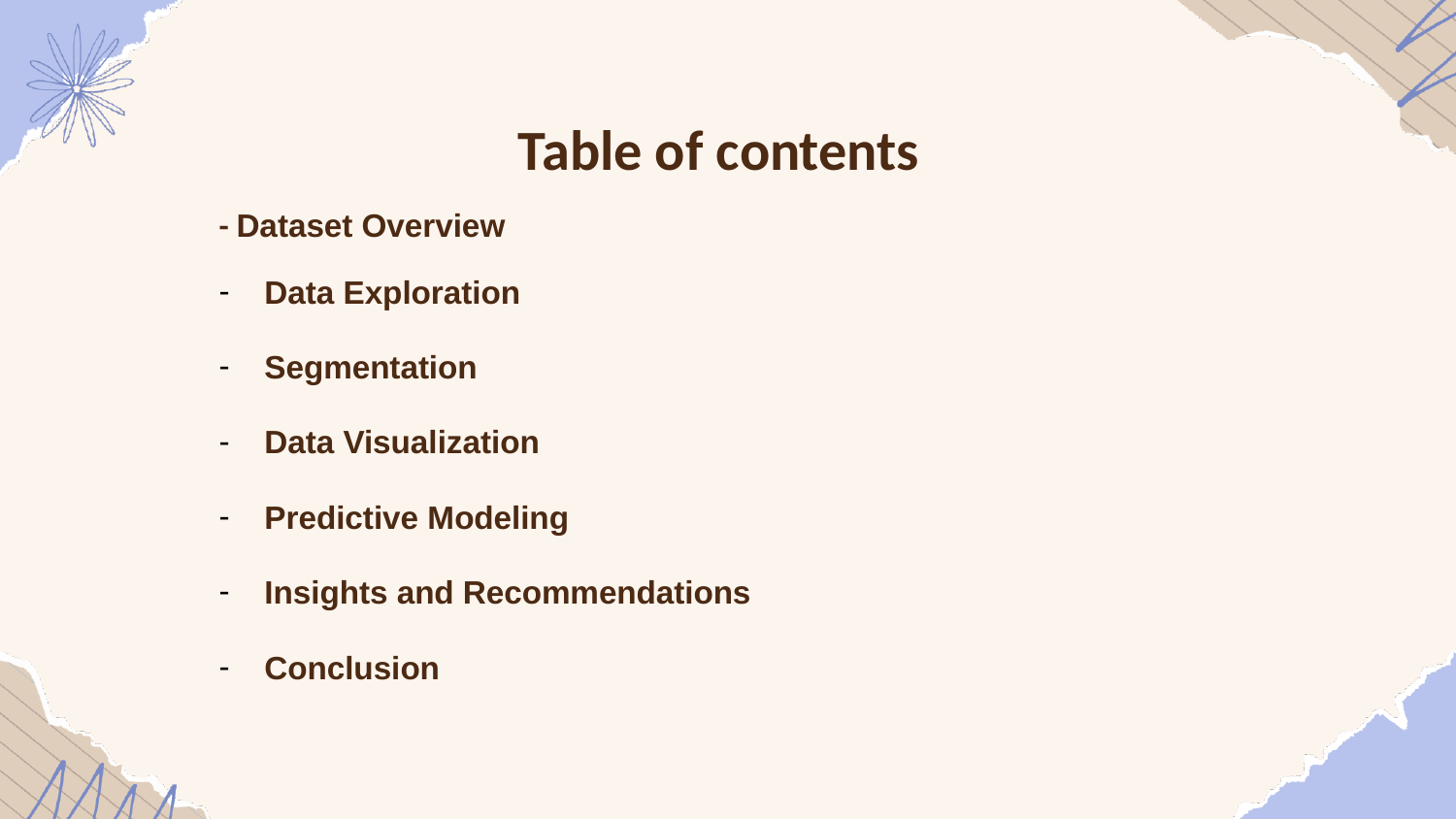

Table of contents
- Dataset Overview
Data Exploration
Segmentation
Data Visualization
Predictive Modeling
Insights and Recommendations
Conclusion